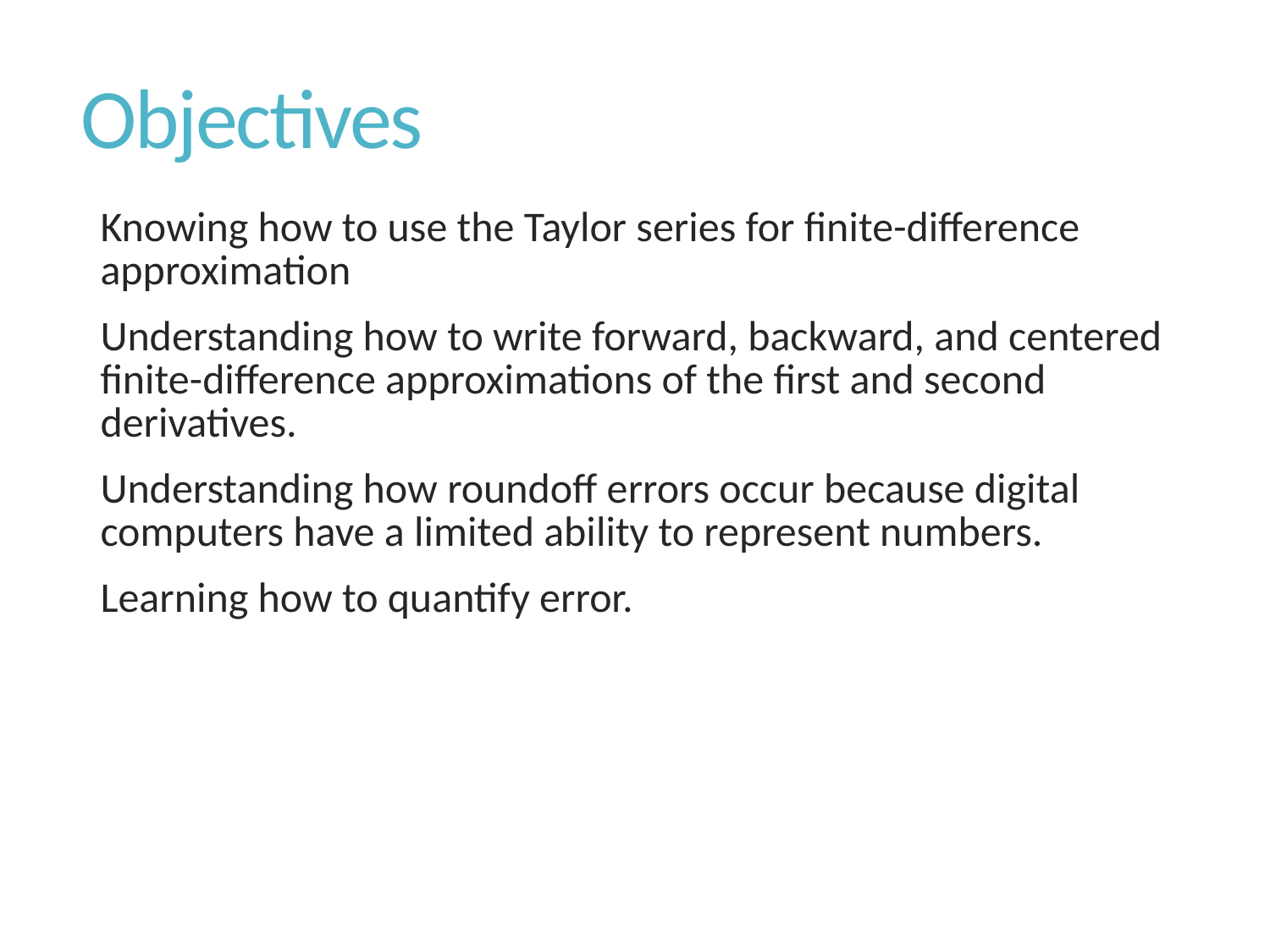

# Objectives
Knowing how to use the Taylor series for finite-difference approximation
Understanding how to write forward, backward, and centered finite-difference approximations of the first and second derivatives.
Understanding how roundoff errors occur because digital computers have a limited ability to represent numbers.
Learning how to quantify error.